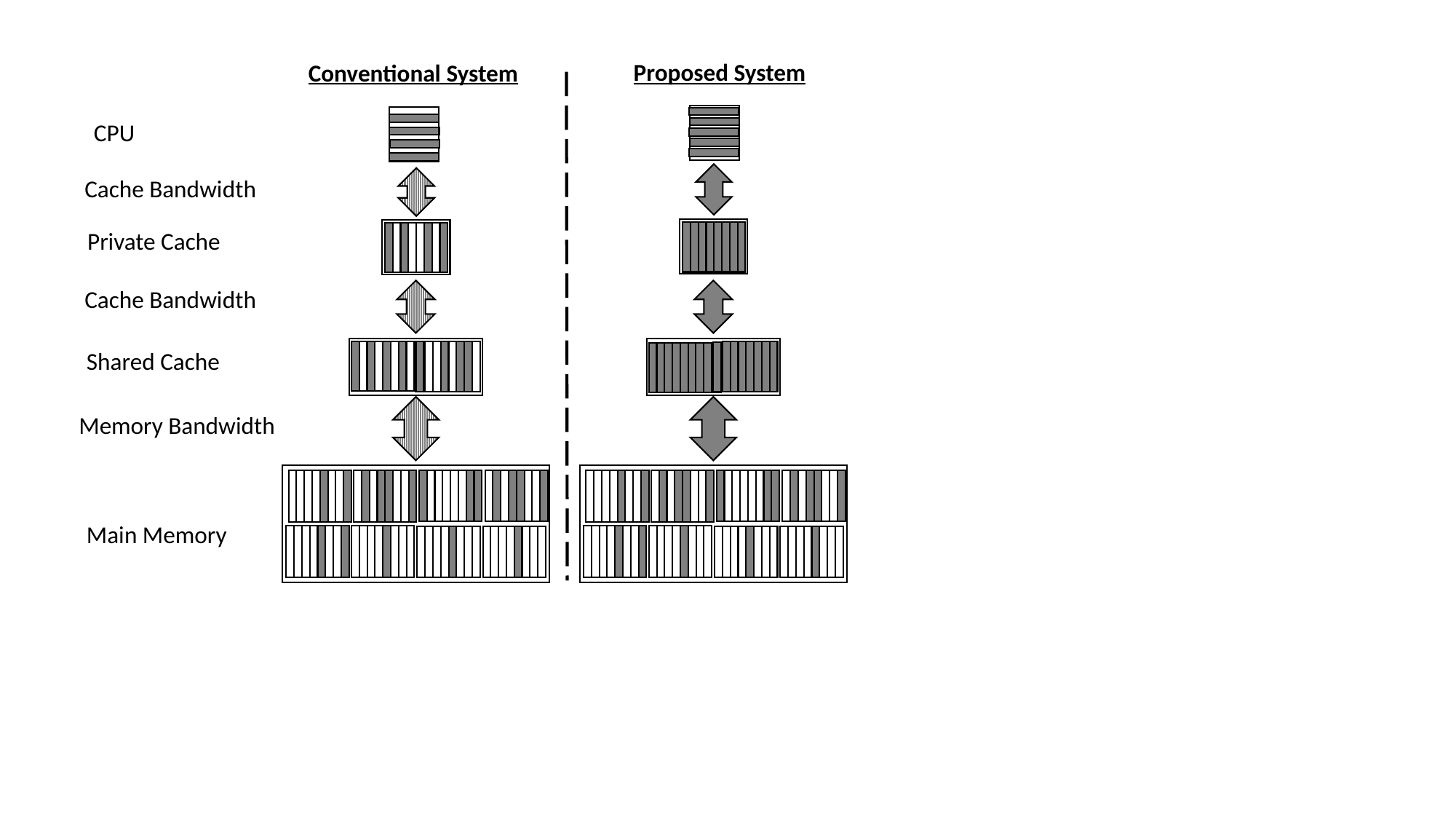

Proposed System
Conventional System

CPU

Cache Bandwidth

Private Cache
Cache Bandwidth

Shared Cache

Memory Bandwidth

Main Memory